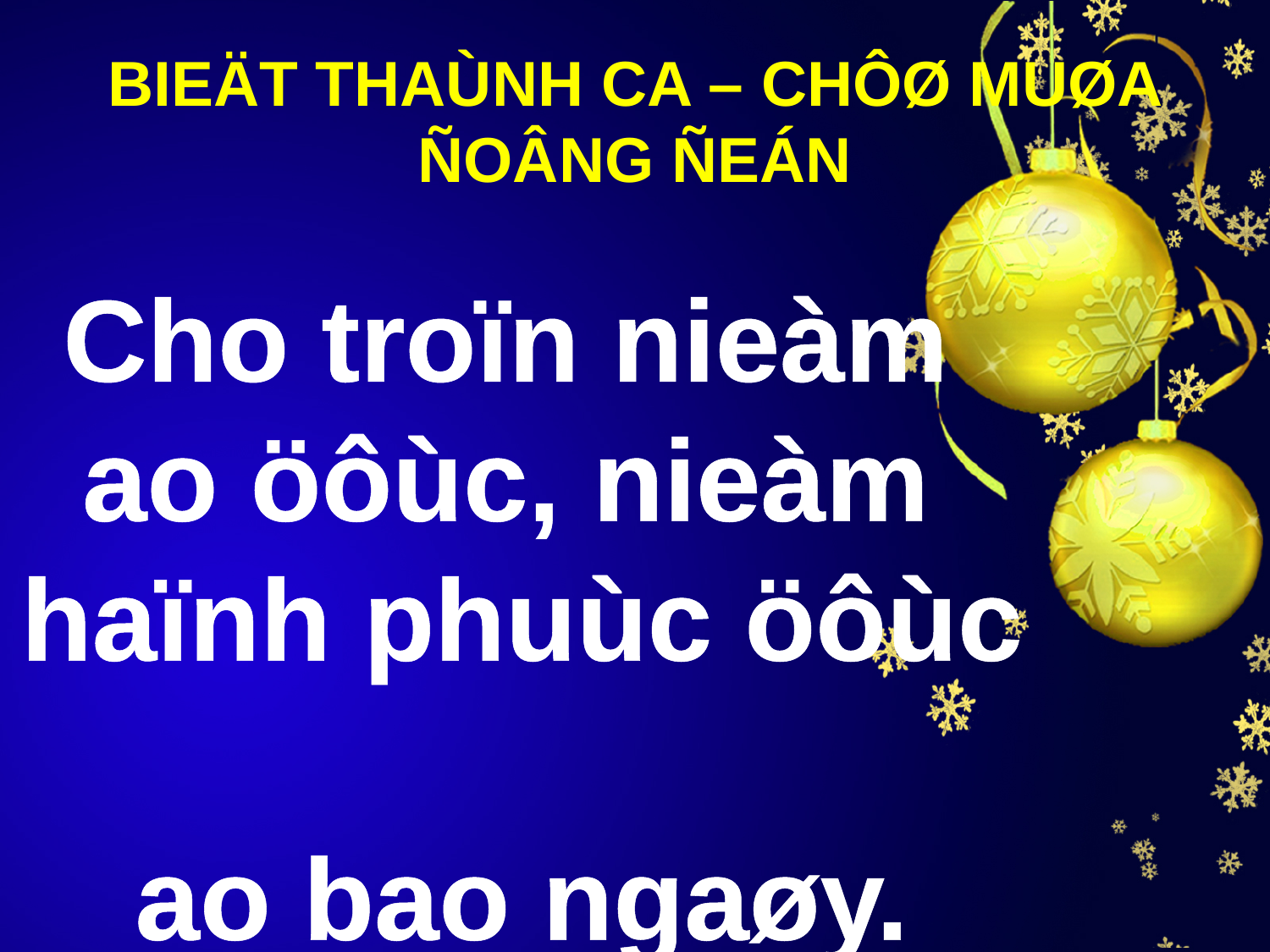

BIEÄT THAÙNH CA – CHÔØ MUØA ÑOÂNG ÑEÁN
Cho troïn nieàm
ao öôùc, nieàm
haïnh phuùc öôùc
ao bao ngaøy.